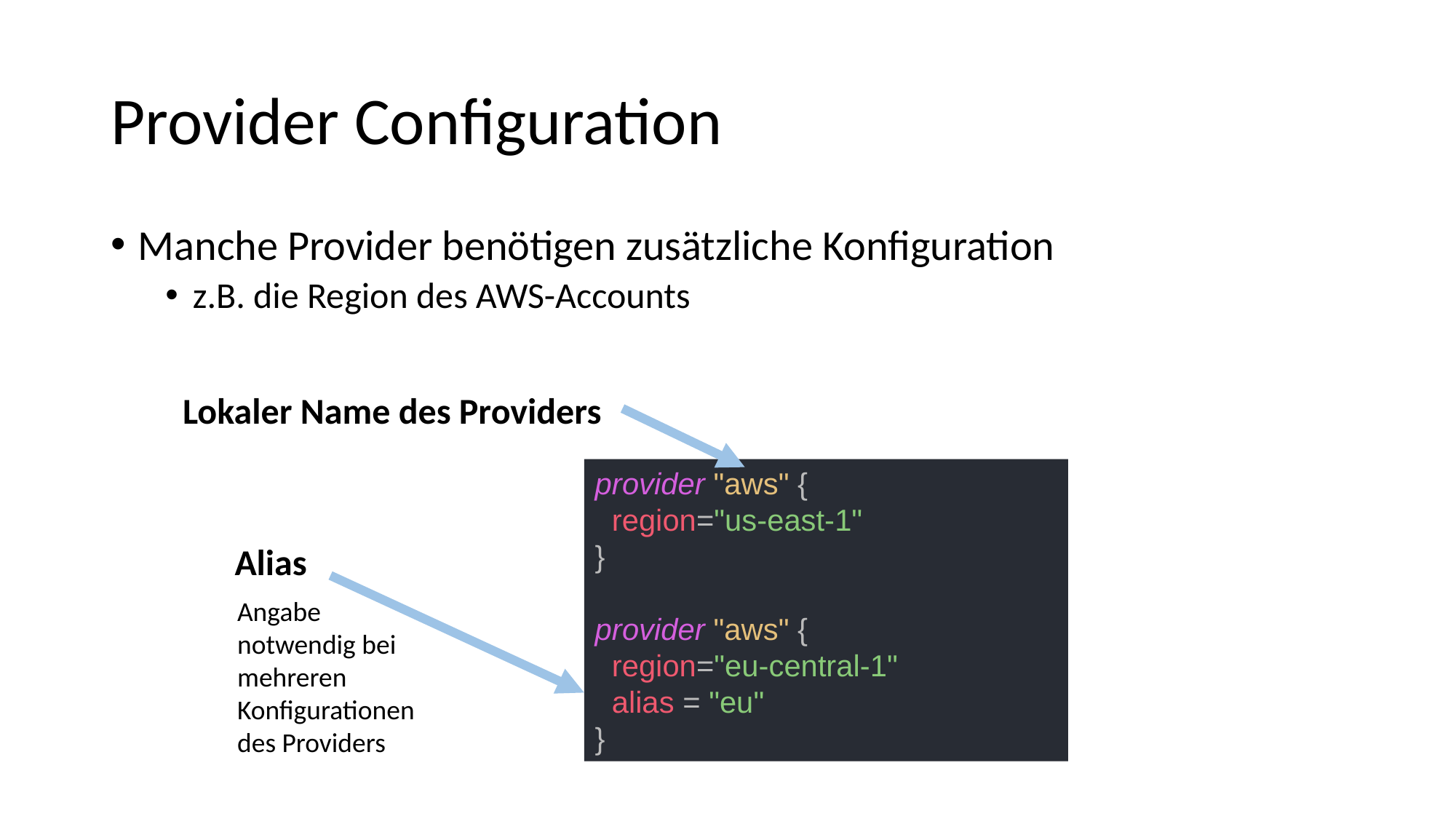

# Provider Configuration
Manche Provider benötigen zusätzliche Konfiguration
z.B. die Region des AWS-Accounts

Lokaler Name des Providers
provider "aws" {
  region="us-east-1"
}
provider "aws" {
  region="eu-central-1"
  alias = "eu"
}
Alias
Angabe notwendig bei mehreren Konfigurationen des Providers